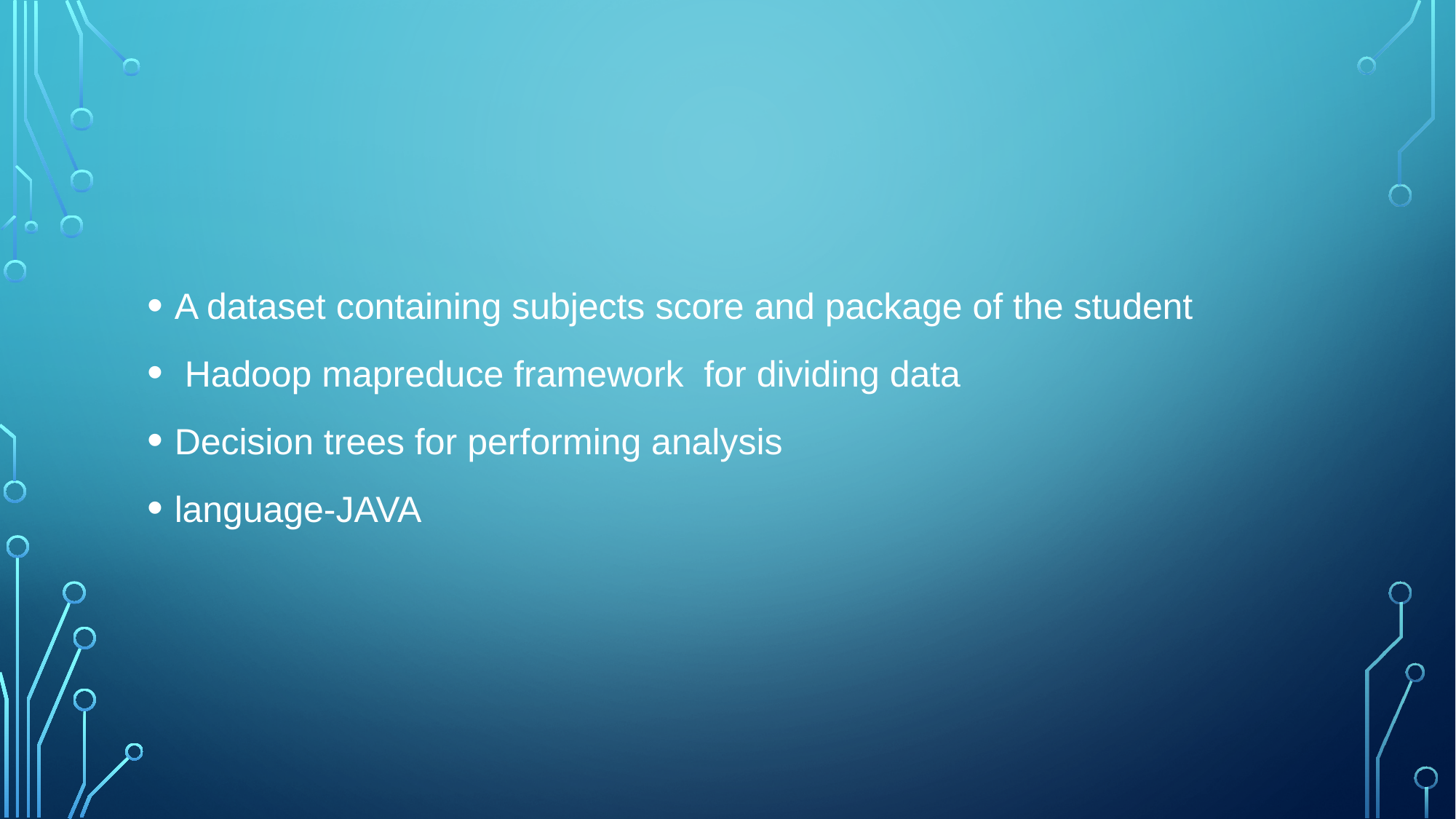

#
A dataset containing subjects score and package of the student
 Hadoop mapreduce framework  for dividing data
Decision trees for performing analysis
language-JAVA